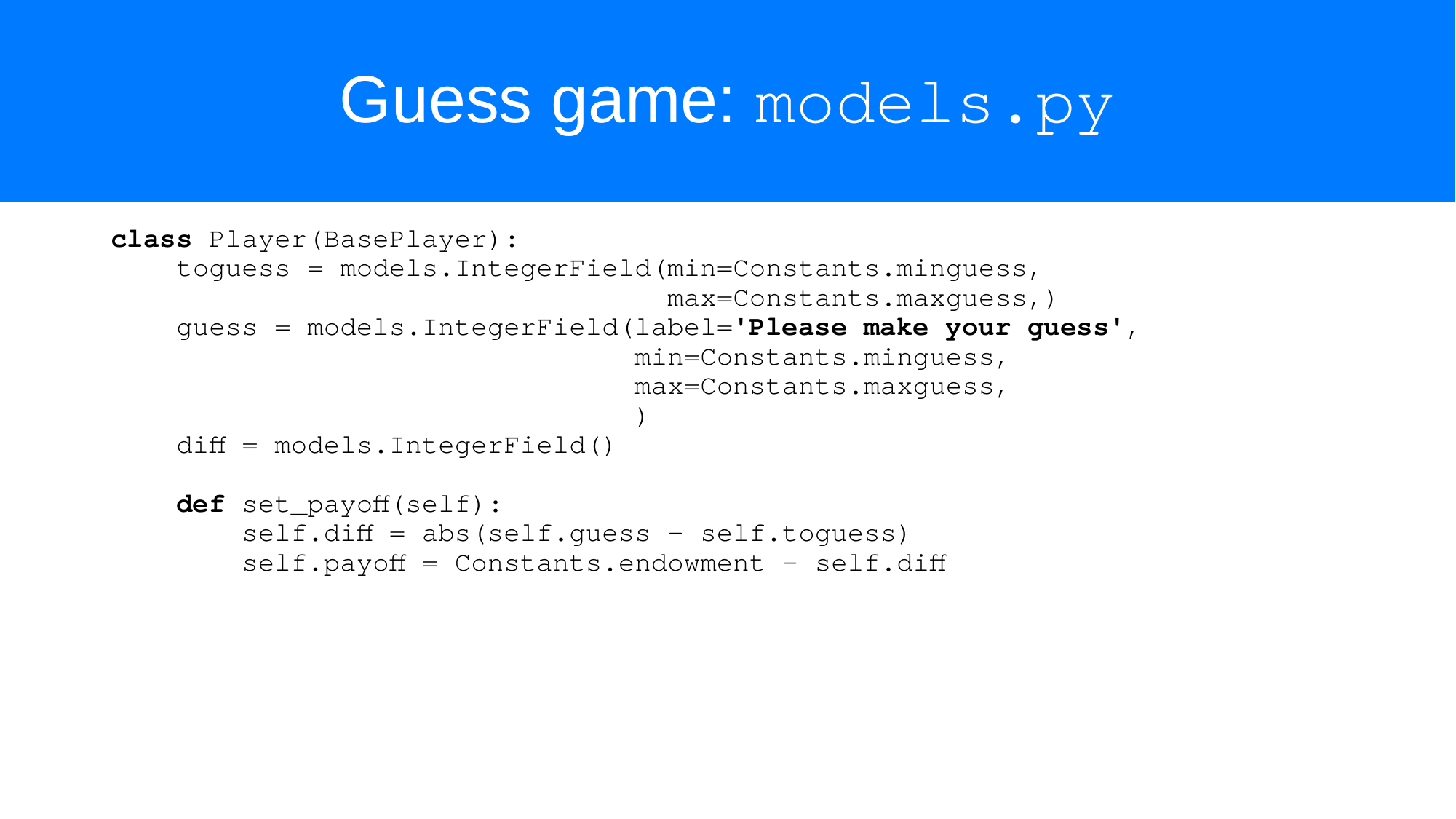

# Guess game: models.py
class Player(BasePlayer):
    toguess = models.IntegerField(min=Constants.minguess,
                                  max=Constants.maxguess,)
    guess = models.IntegerField(label='Please make your guess',
                                min=Constants.minguess,
                                max=Constants.maxguess,
                                )
    diff = models.IntegerField()
    def set_payoff(self):
        self.diff = abs(self.guess - self.toguess)
        self.payoff = Constants.endowment - self.diff